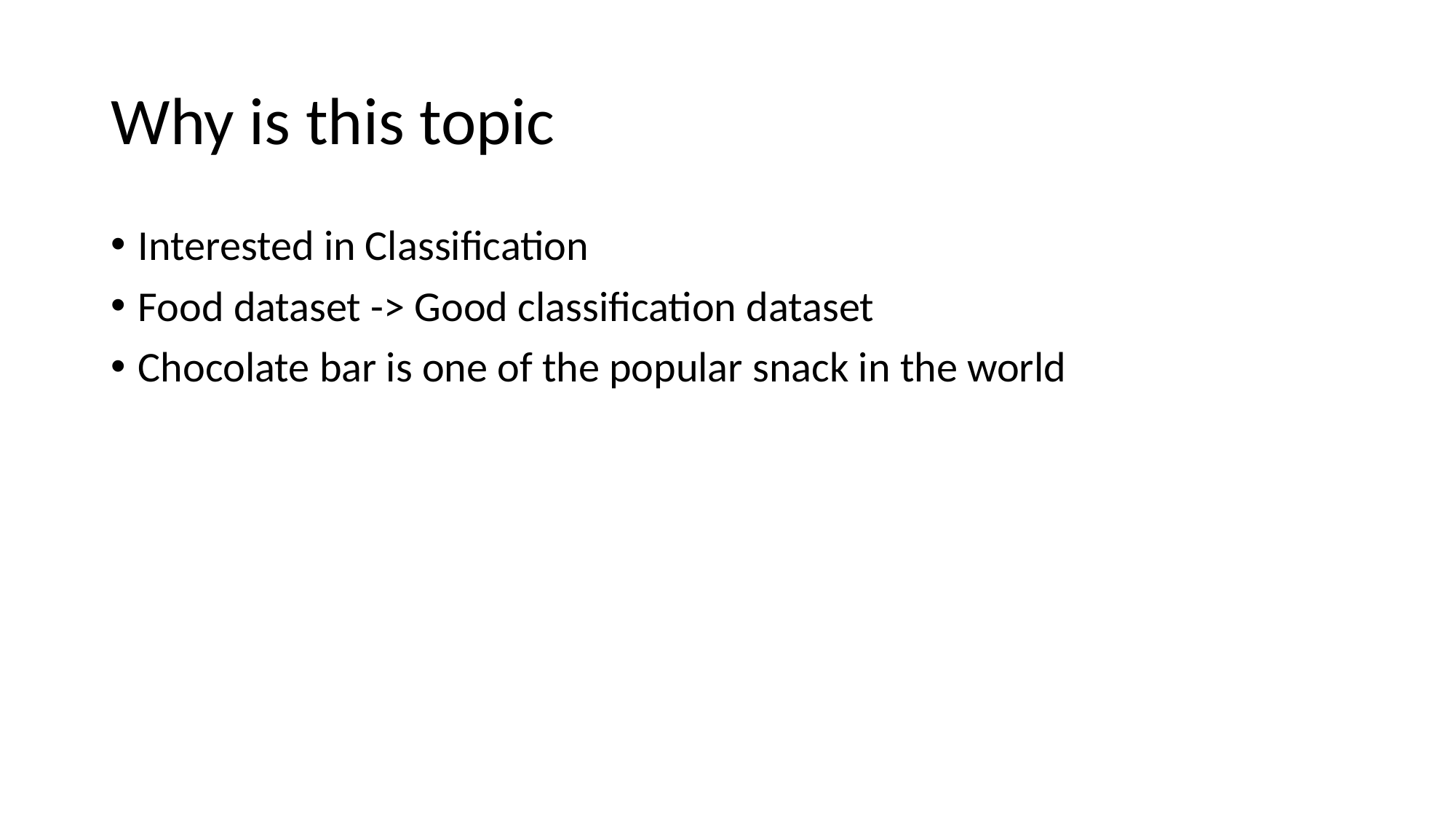

# Why is this topic
Interested in Classification
Food dataset -> Good classification dataset
Chocolate bar is one of the popular snack in the world